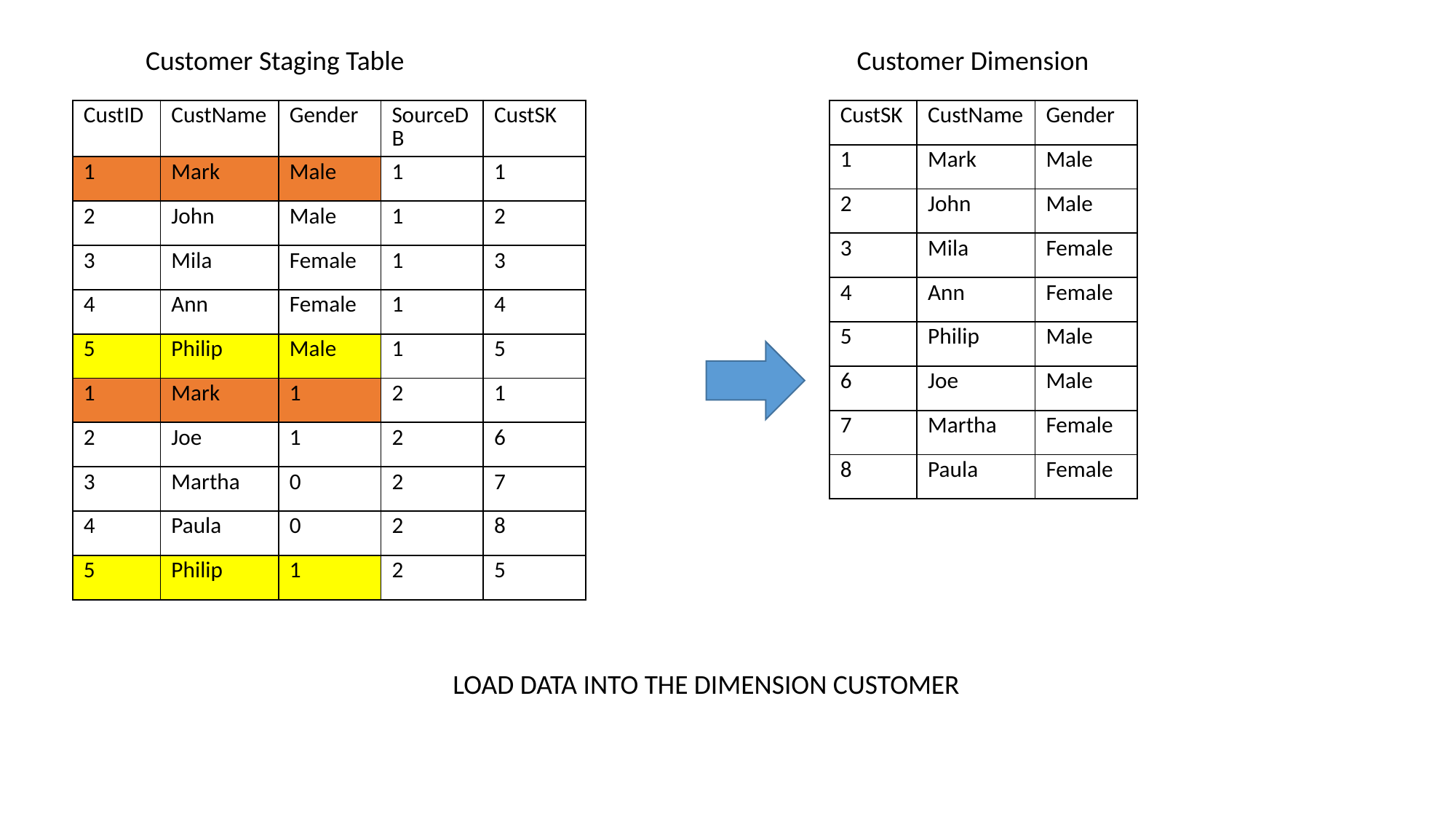

Customer Staging Table
Customer Dimension
| CustID | CustName | Gender | SourceDB | CustSK |
| --- | --- | --- | --- | --- |
| 1 | Mark | Male | 1 | 1 |
| 2 | John | Male | 1 | 2 |
| 3 | Mila | Female | 1 | 3 |
| 4 | Ann | Female | 1 | 4 |
| 5 | Philip | Male | 1 | 5 |
| 1 | Mark | 1 | 2 | 1 |
| 2 | Joe | 1 | 2 | 6 |
| 3 | Martha | 0 | 2 | 7 |
| 4 | Paula | 0 | 2 | 8 |
| 5 | Philip | 1 | 2 | 5 |
| CustSK | CustName | Gender |
| --- | --- | --- |
| 1 | Mark | Male |
| 2 | John | Male |
| 3 | Mila | Female |
| 4 | Ann | Female |
| 5 | Philip | Male |
| 6 | Joe | Male |
| 7 | Martha | Female |
| 8 | Paula | Female |

LOAD DATA INTO THE DIMENSION CUSTOMER